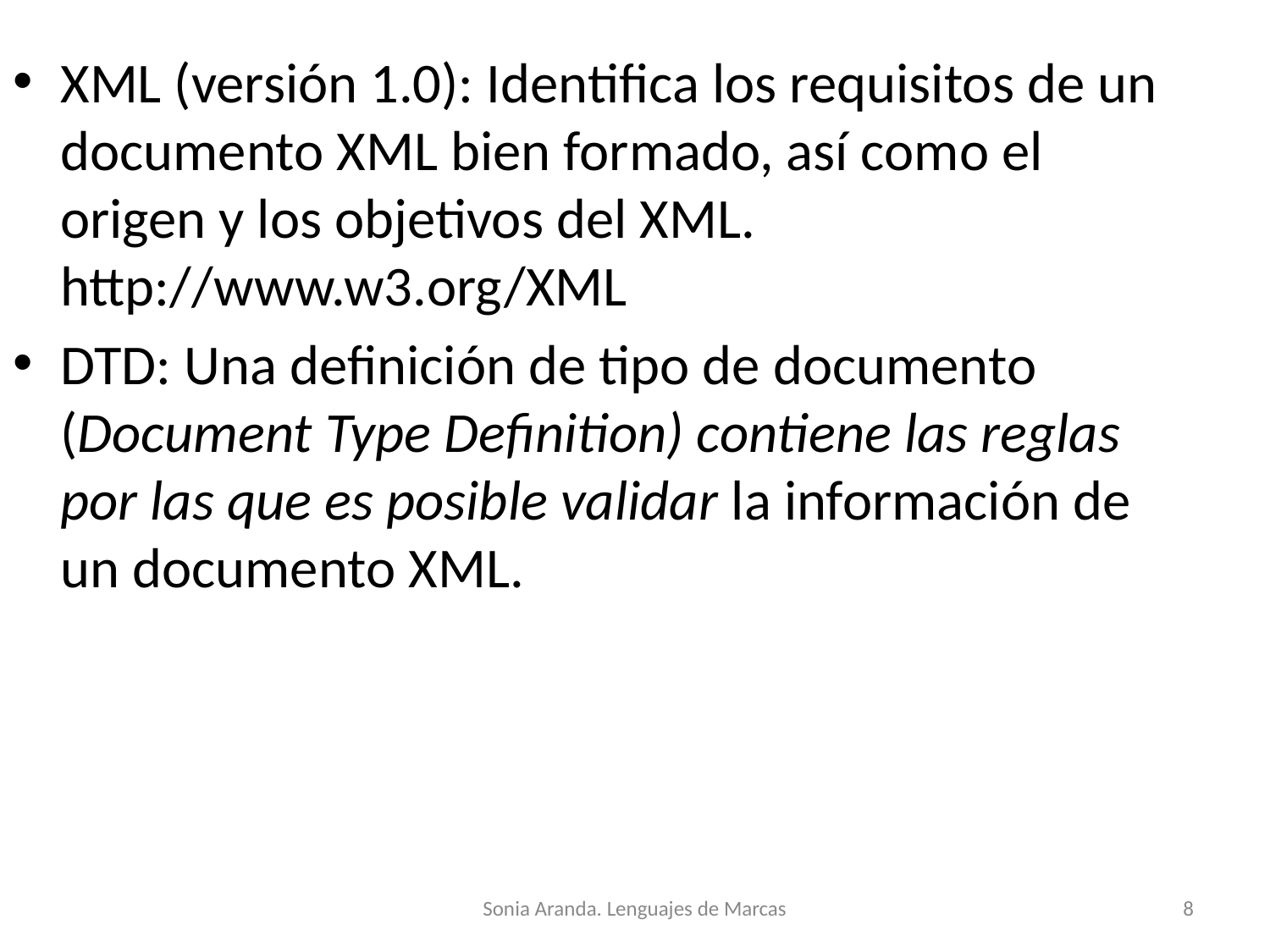

XML (versión 1.0): Identifica los requisitos de un documento XML bien formado, así como el origen y los objetivos del XML. http://www.w3.org/XML
DTD: Una definición de tipo de documento (Document Type Definition) contiene las reglas por las que es posible validar la información de un documento XML.
Sonia Aranda. Lenguajes de Marcas
8